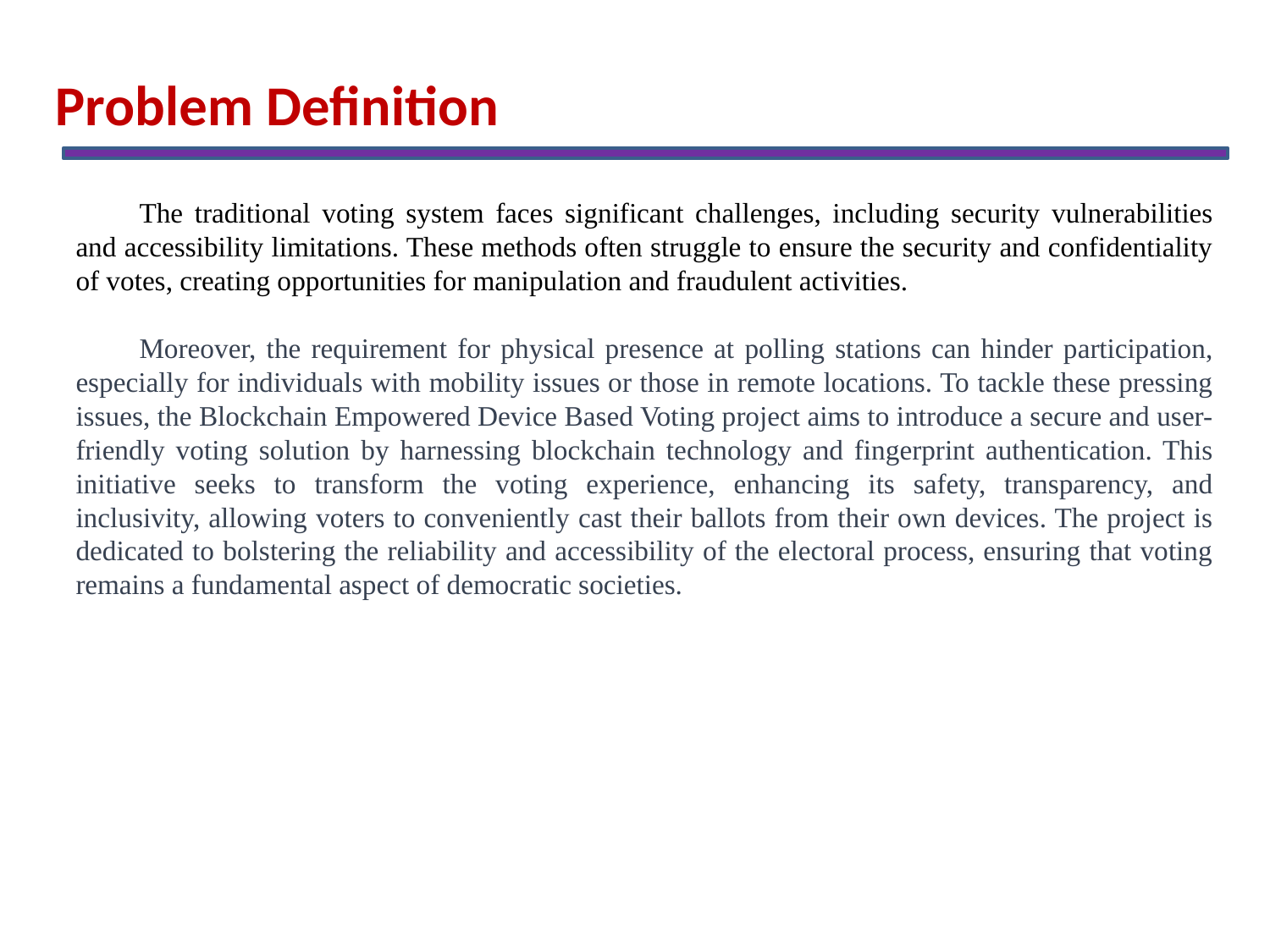

Problem Definition

The traditional voting system faces significant challenges, including security vulnerabilities and accessibility limitations. These methods often struggle to ensure the security and confidentiality of votes, creating opportunities for manipulation and fraudulent activities.

Moreover, the requirement for physical presence at polling stations can hinder participation, especially for individuals with mobility issues or those in remote locations. To tackle these pressing issues, the Blockchain Empowered Device Based Voting project aims to introduce a secure and user-friendly voting solution by harnessing blockchain technology and fingerprint authentication. This initiative seeks to transform the voting experience, enhancing its safety, transparency, and inclusivity, allowing voters to conveniently cast their ballots from their own devices. The project is dedicated to bolstering the reliability and accessibility of the electoral process, ensuring that voting remains a fundamental aspect of democratic societies.